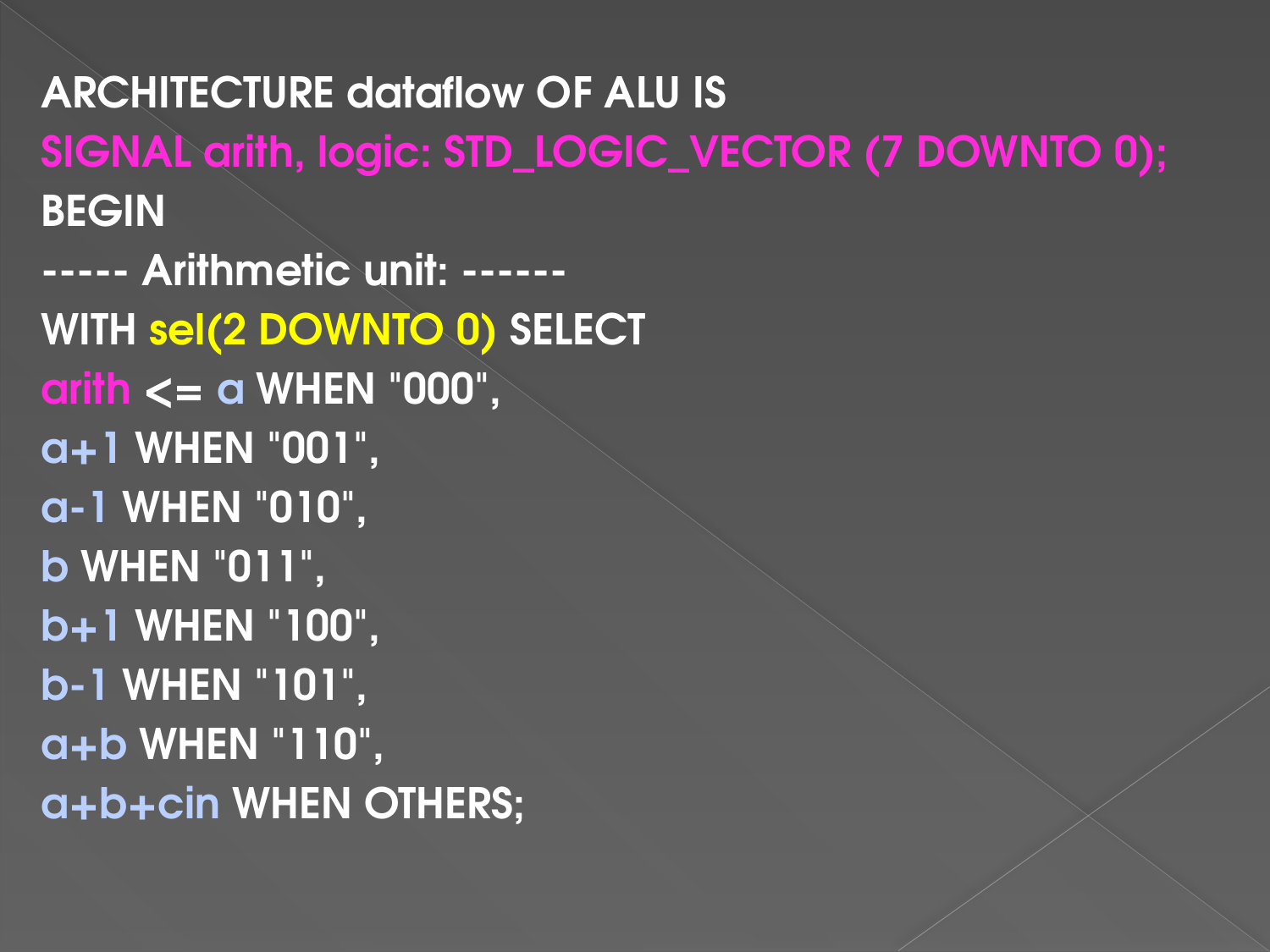

ARCHITECTURE dataflow OF ALU IS
SIGNAL arith, logic: STD_LOGIC_VECTOR (7 DOWNTO 0);
BEGIN
----- Arithmetic unit: ------
WITH sel(2 DOWNTO 0) SELECT
arith <= a WHEN "000",
a+1 WHEN "001",
a-1 WHEN "010",
b WHEN "011",
b+1 WHEN "100",
b-1 WHEN "101",
a+b WHEN "110",
a+b+cin WHEN OTHERS;